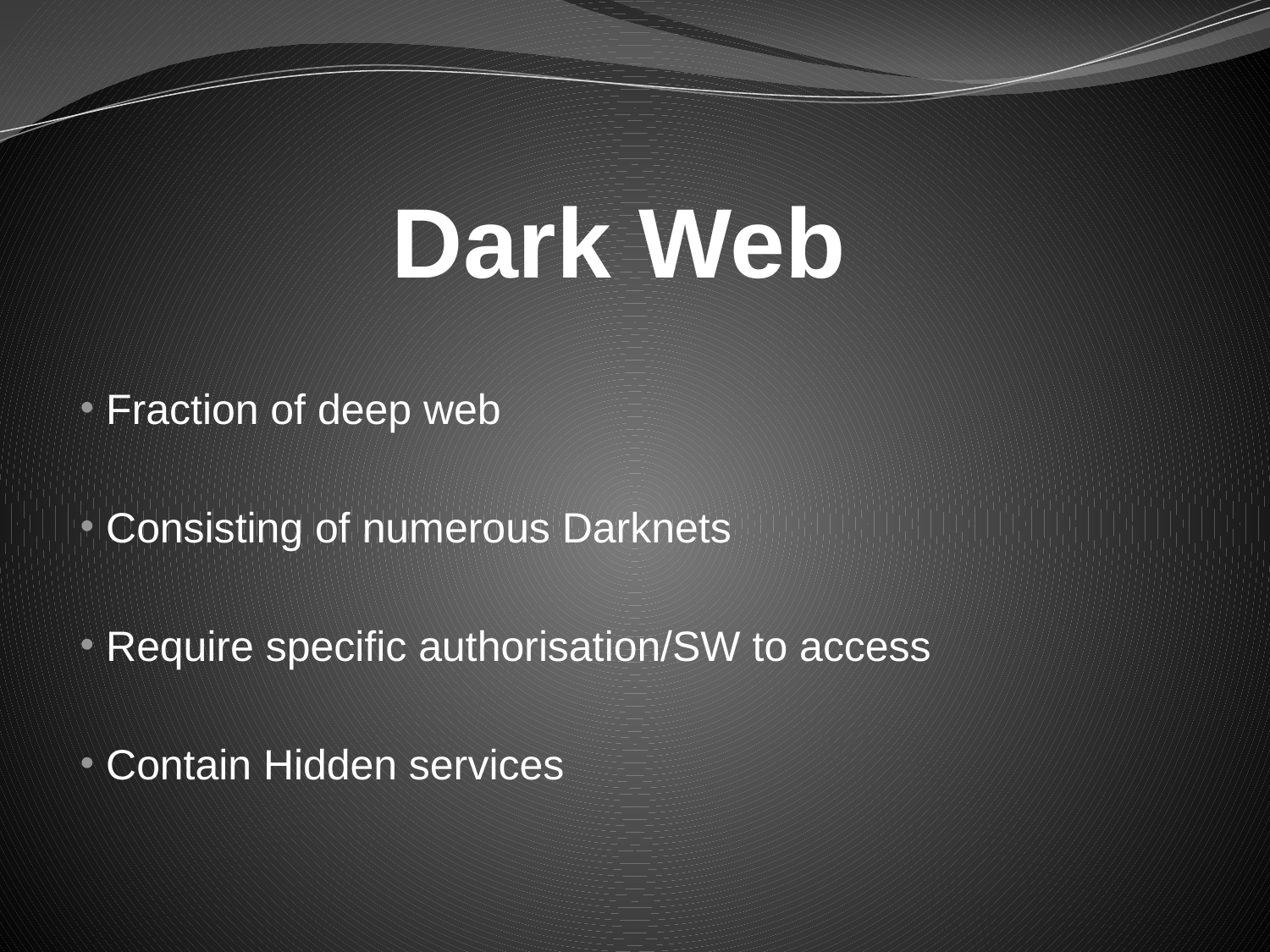

# Dark Web
 Fraction of deep web

 Consisting of numerous Darknets

 Require specific authorisation/SW to access

 Contain Hidden services